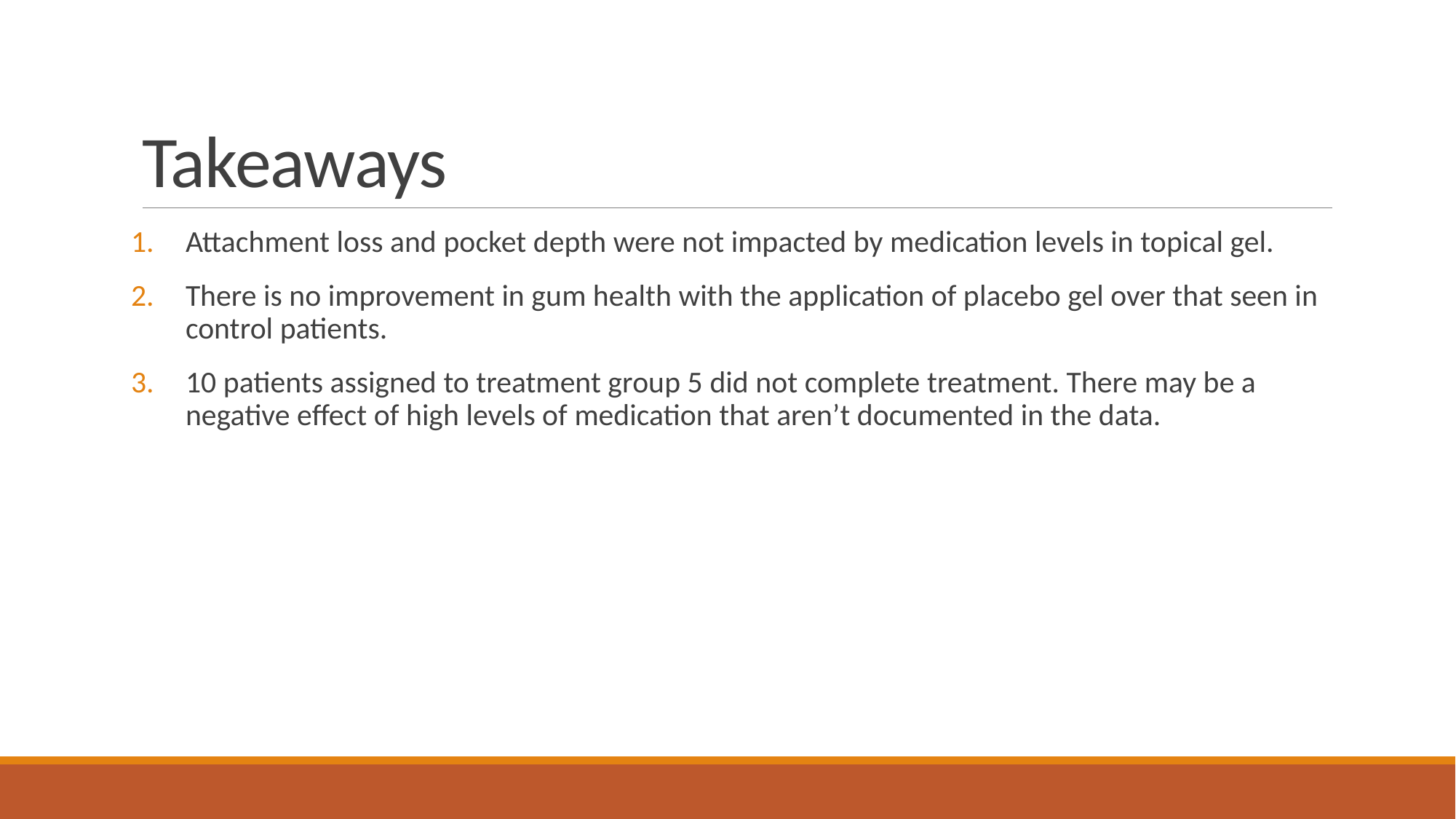

# Takeaways
Attachment loss and pocket depth were not impacted by medication levels in topical gel.
There is no improvement in gum health with the application of placebo gel over that seen in control patients.
10 patients assigned to treatment group 5 did not complete treatment. There may be a negative effect of high levels of medication that aren’t documented in the data.